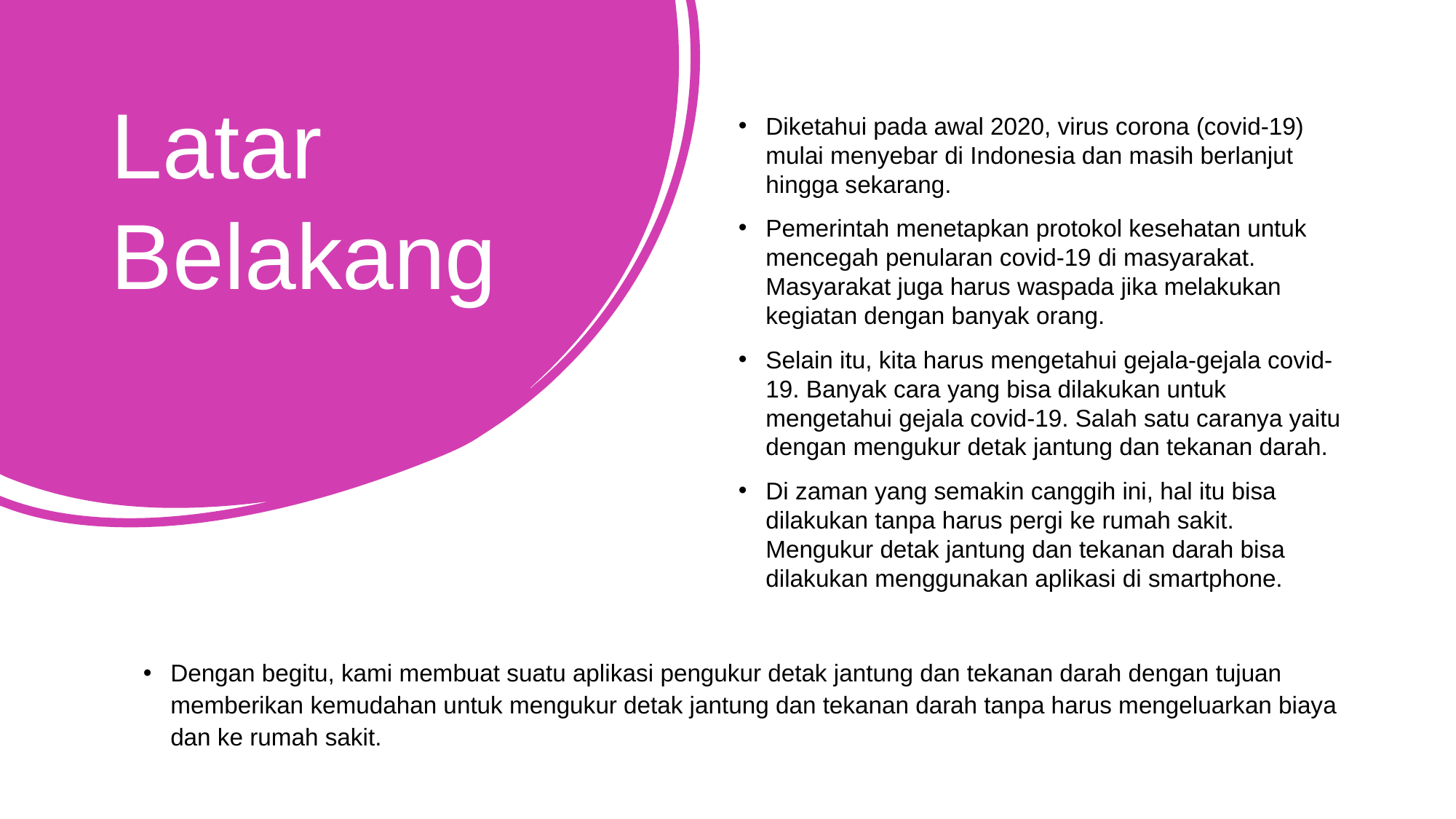

# Latar Belakang
Diketahui pada awal 2020, virus corona (covid-19) mulai menyebar di Indonesia dan masih berlanjut hingga sekarang.
Pemerintah menetapkan protokol kesehatan untuk mencegah penularan covid-19 di masyarakat. Masyarakat juga harus waspada jika melakukan kegiatan dengan banyak orang.
Selain itu, kita harus mengetahui gejala-gejala covid-19. Banyak cara yang bisa dilakukan untuk mengetahui gejala covid-19. Salah satu caranya yaitu dengan mengukur detak jantung dan tekanan darah.
Di zaman yang semakin canggih ini, hal itu bisa dilakukan tanpa harus pergi ke rumah sakit. Mengukur detak jantung dan tekanan darah bisa dilakukan menggunakan aplikasi di smartphone.

Dengan begitu, kami membuat suatu aplikasi pengukur detak jantung dan tekanan darah dengan tujuan memberikan kemudahan untuk mengukur detak jantung dan tekanan darah tanpa harus mengeluarkan biaya dan ke rumah sakit.